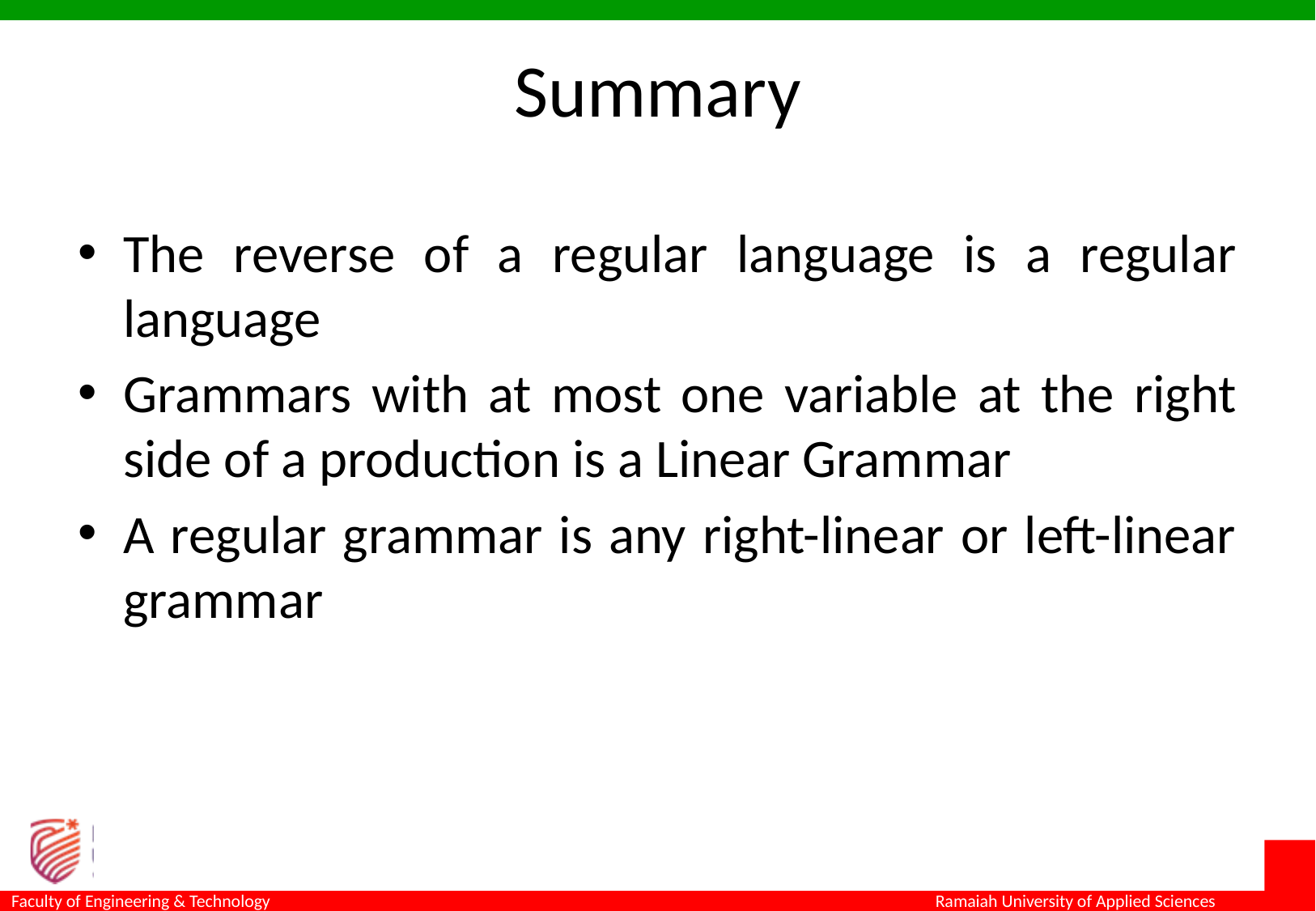

# Summary
The reverse of a regular language is a regular language
Grammars with at most one variable at the right side of a production is a Linear Grammar
A regular grammar is any right-linear or left-linear grammar